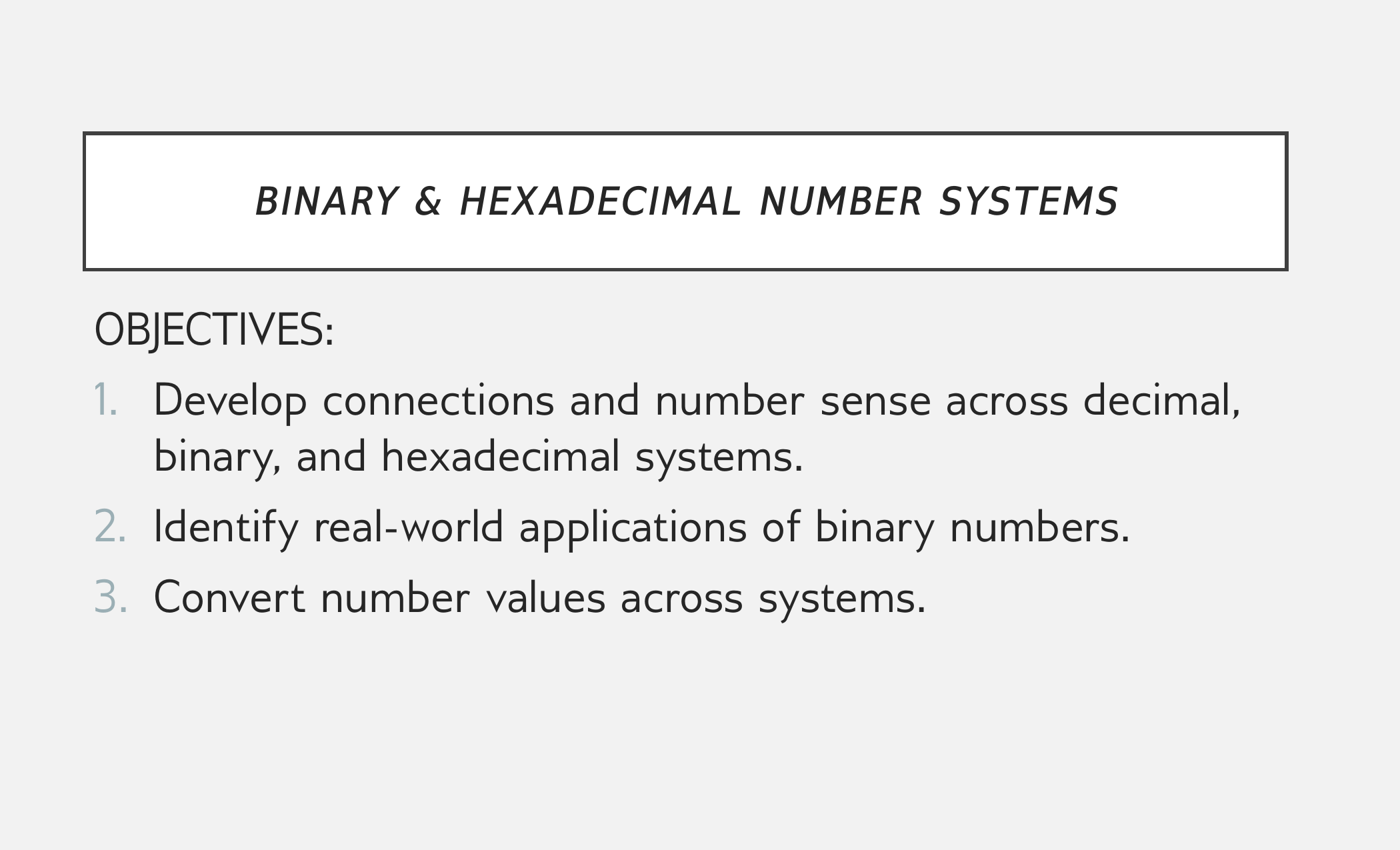

# BINARY & HEXADECIMAL NUMBER SYSTEMS
OBJECTIVES:
Develop connections and number sense across decimal, binary, and hexadecimal systems.
Identify real-world applications of binary numbers.
Convert number values across systems.